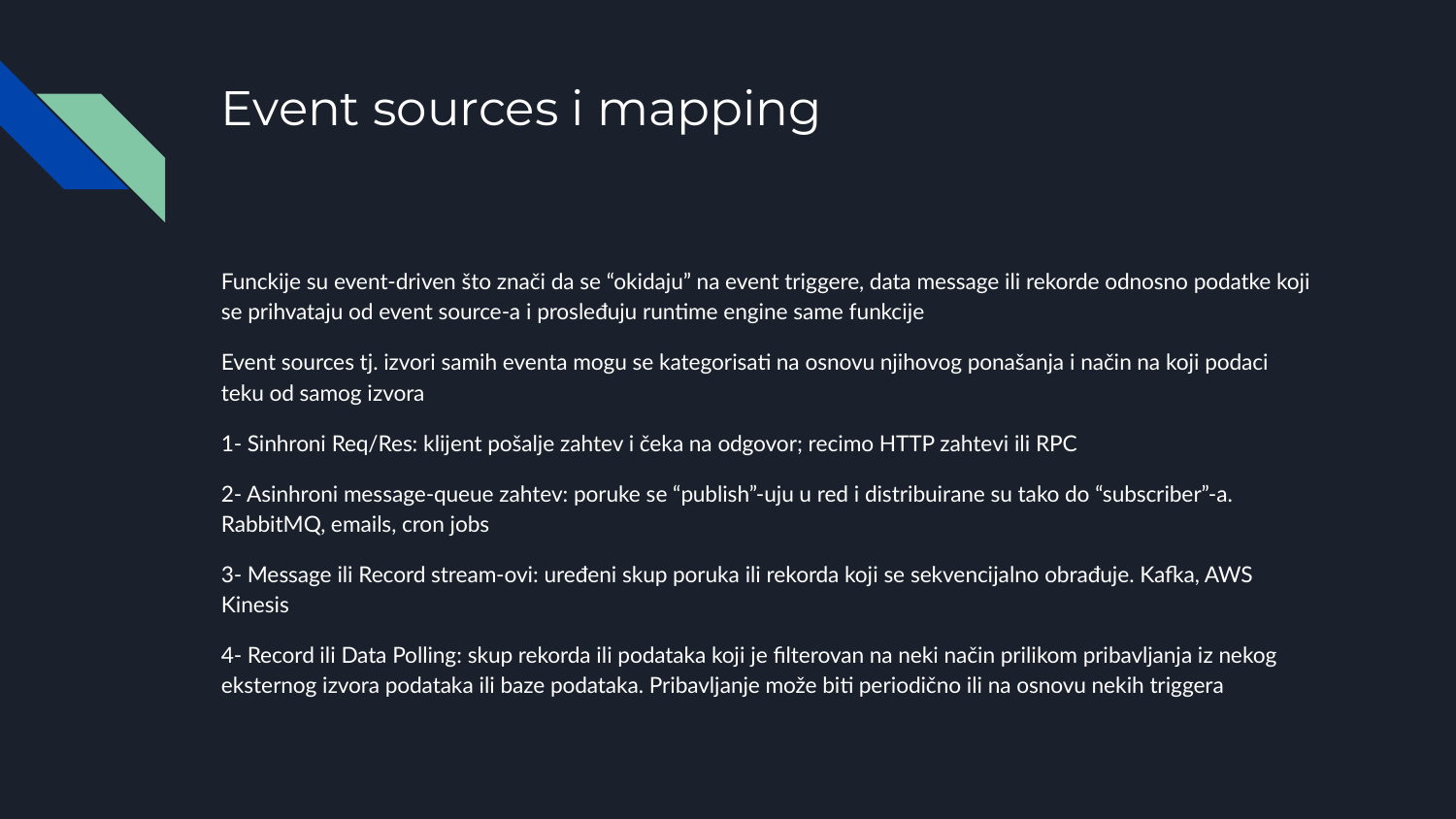

# Event sources i mapping
Funckije su event-driven što znači da se “okidaju” na event triggere, data message ili rekorde odnosno podatke koji se prihvataju od event source-a i prosleđuju runtime engine same funkcije
Event sources tj. izvori samih eventa mogu se kategorisati na osnovu njihovog ponašanja i način na koji podaci teku od samog izvora
1- Sinhroni Req/Res: klijent pošalje zahtev i čeka na odgovor; recimo HTTP zahtevi ili RPC
2- Asinhroni message-queue zahtev: poruke se “publish”-uju u red i distribuirane su tako do “subscriber”-a. RabbitMQ, emails, cron jobs
3- Message ili Record stream-ovi: uređeni skup poruka ili rekorda koji se sekvencijalno obrađuje. Kafka, AWS Kinesis
4- Record ili Data Polling: skup rekorda ili podataka koji je filterovan na neki način prilikom pribavljanja iz nekog eksternog izvora podataka ili baze podataka. Pribavljanje može biti periodično ili na osnovu nekih triggera